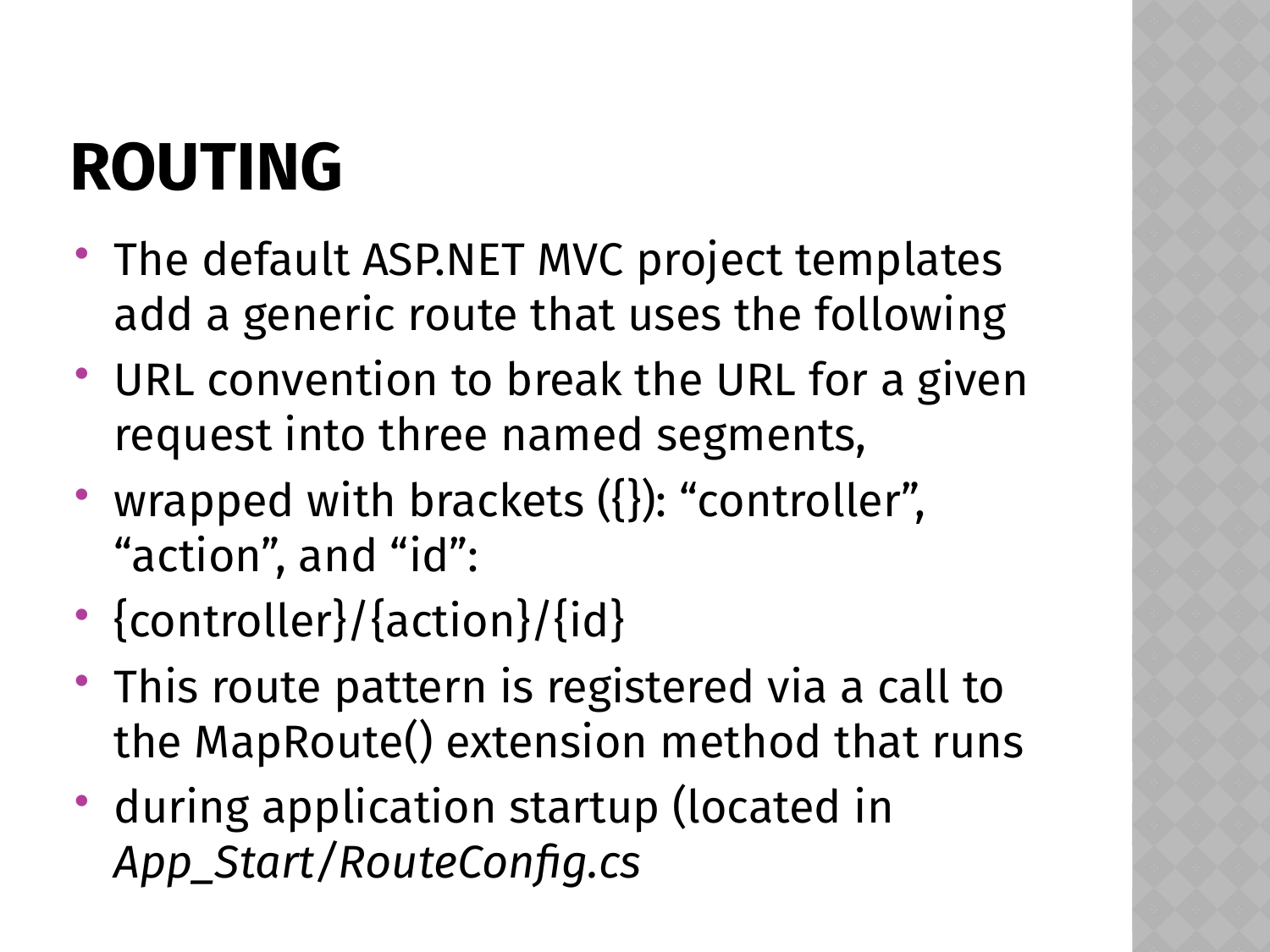

# ROUTING
The default ASP.NET MVC project templates add a generic route that uses the following
URL convention to break the URL for a given request into three named segments,
wrapped with brackets ({}): “controller”, “action”, and “id”:
{controller}/{action}/{id}
This route pattern is registered via a call to the MapRoute() extension method that runs
during application startup (located in App_Start/RouteConfig.cs